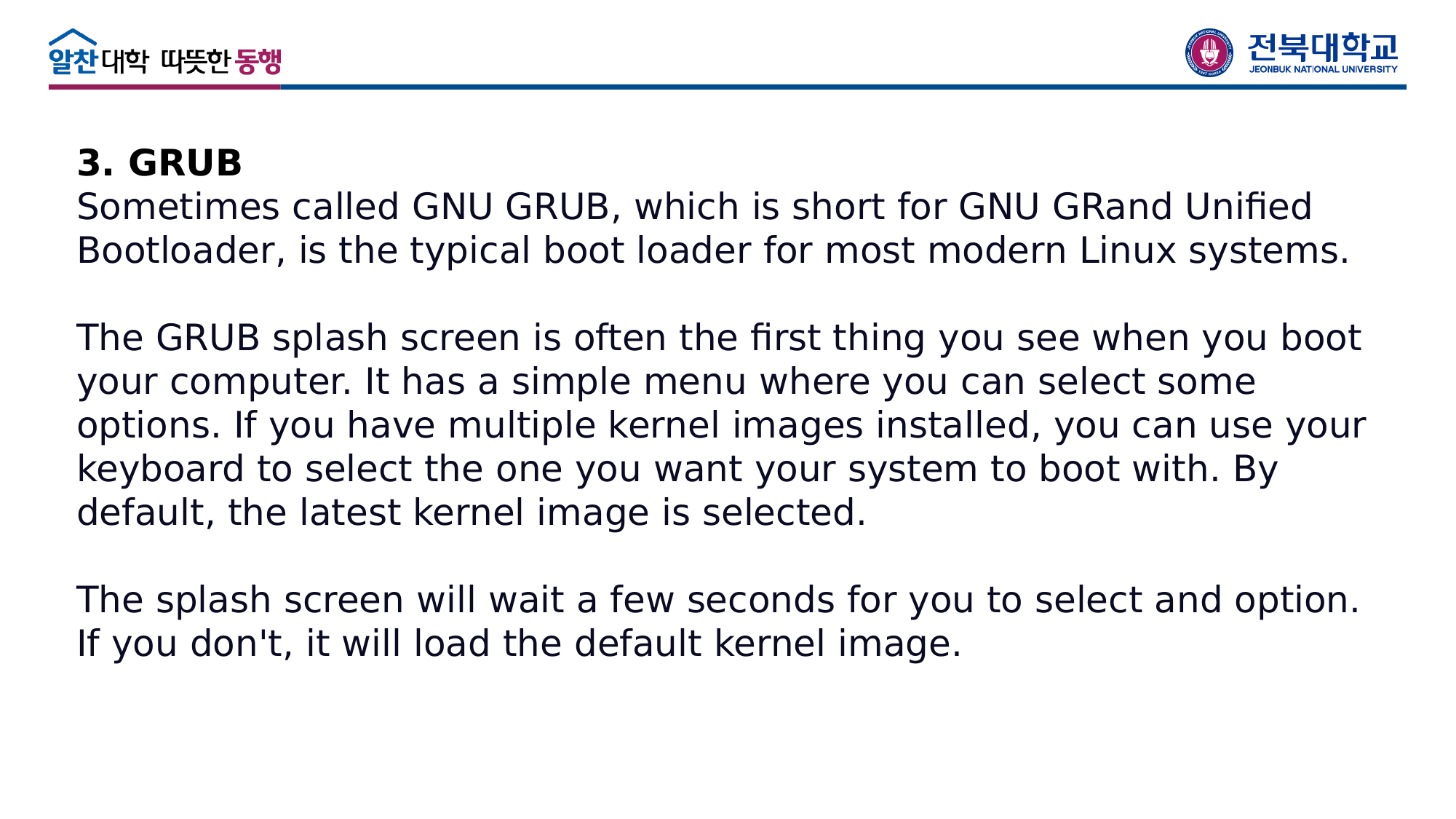

3. GRUB
Sometimes called GNU GRUB, which is short for GNU GRand Unified Bootloader, is the typical boot loader for most modern Linux systems.

The GRUB splash screen is often the first thing you see when you boot your computer. It has a simple menu where you can select some options. If you have multiple kernel images installed, you can use your keyboard to select the one you want your system to boot with. By default, the latest kernel image is selected.

The splash screen will wait a few seconds for you to select and option. If you don't, it will load the default kernel image.